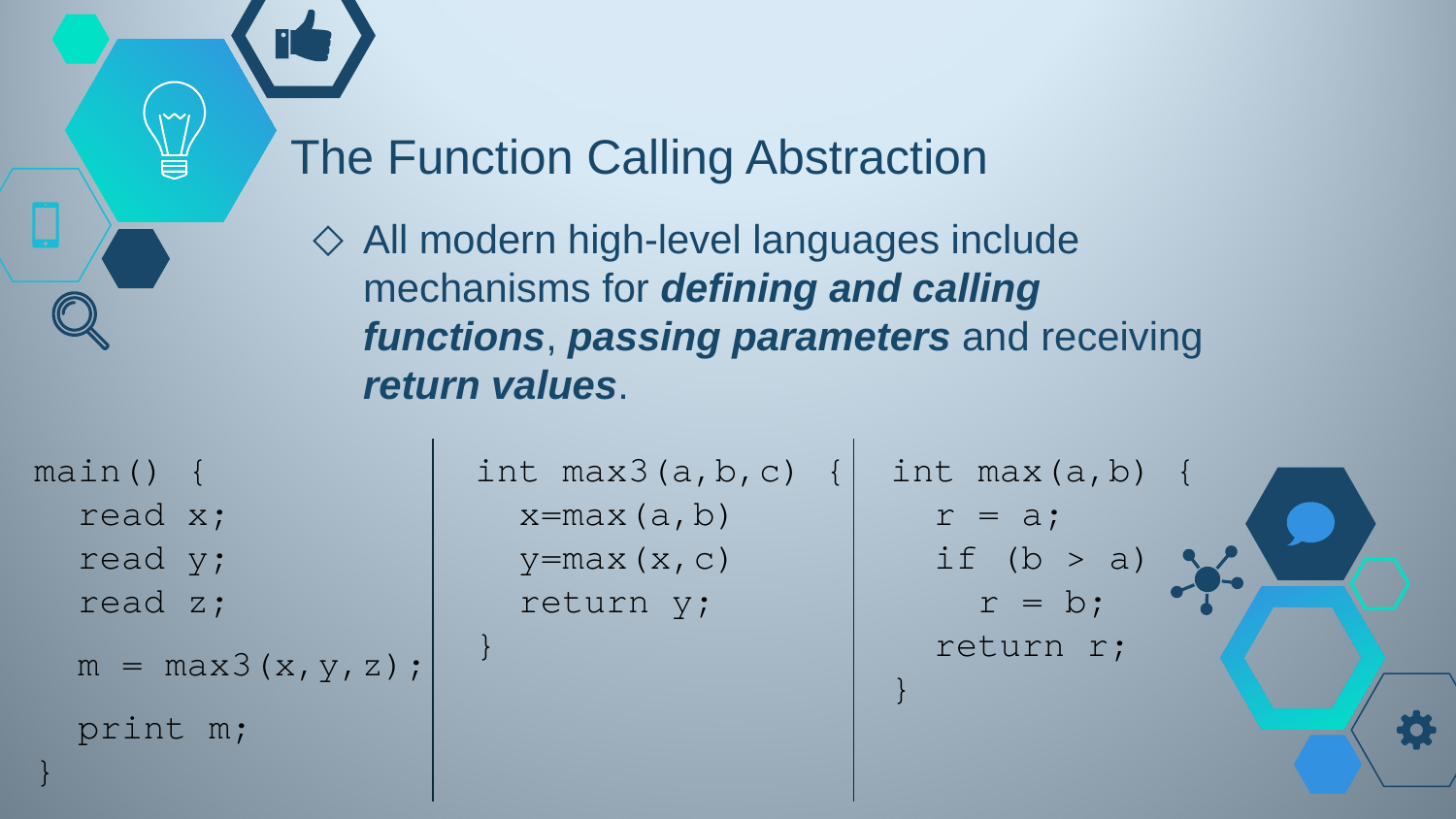

# The Function Calling Abstraction
All modern high-level languages include mechanisms for defining and calling functions, passing parameters and receiving return values.
main() {
  read x;
  read y;
  read z;

  m = max3(x,y,z);

  print m;
}
int max3(a,b,c) {
  x=max(a,b)
  y=max(x,c)
  return y;
}
int max(a,b) {
  r = a;
  if (b > a)
    r = b;
  return r;
}